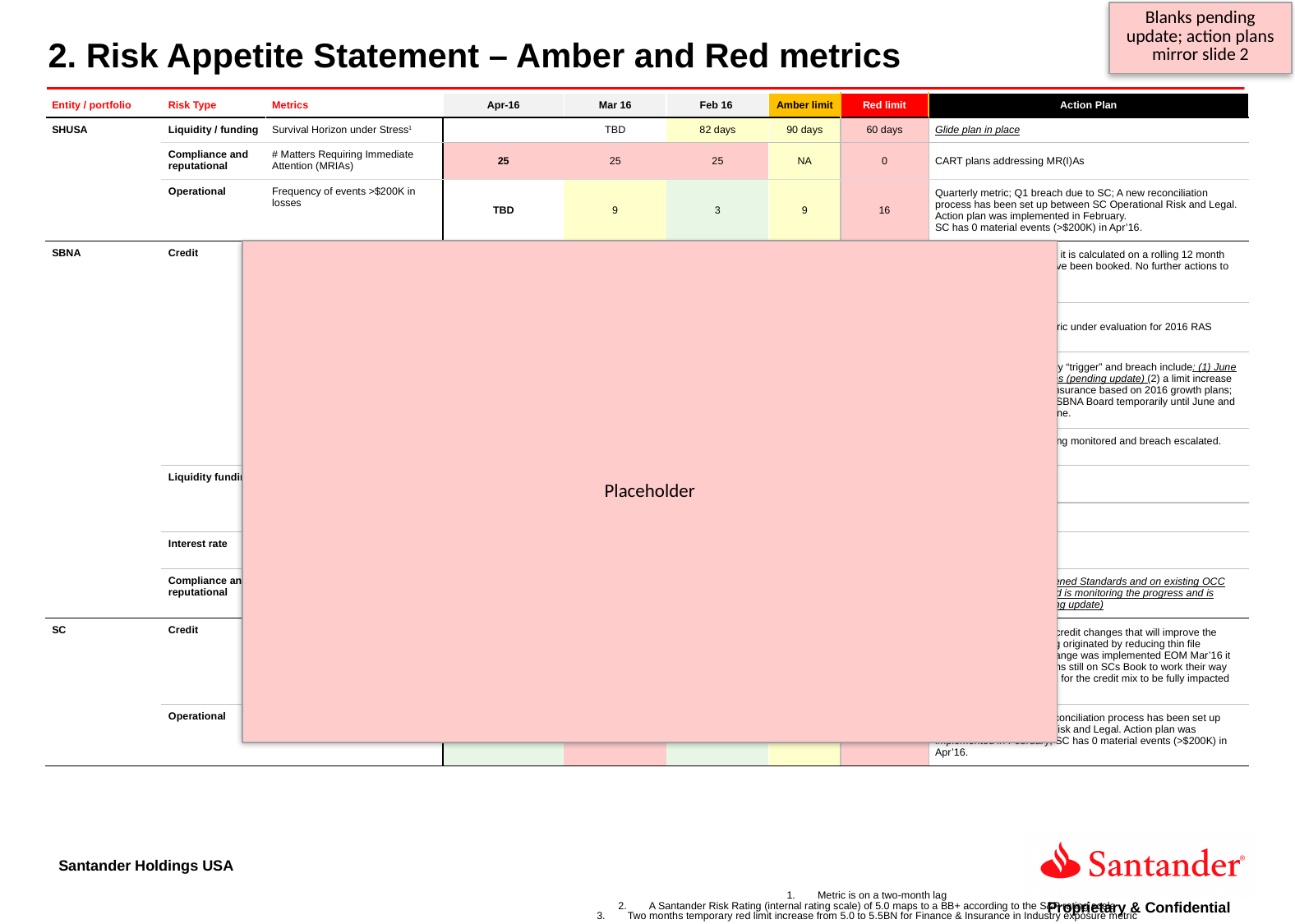

Blanks pending update; action plans mirror slide 2
2. Risk Appetite Statement – Amber and Red metrics
|  |  |  |  |  |  |  |  |  |
| --- | --- | --- | --- | --- | --- | --- | --- | --- |
| Entity / portfolio | Risk Type | Metrics | Apr-16 | Mar 16 | Feb 16 | Amber limit | Red limit | Action Plan |
| SHUSA | Liquidity / funding | Survival Horizon under Stress1 |  | TBD | 82 days | 90 days | 60 days | Glide plan in place |
|  | Compliance and reputational | # Matters Requiring Immediate Attention (MRIAs) | 25 | 25 | 25 | NA | 0 | CART plans addressing MR(I)As |
|  | Operational | Frequency of events >$200K in losses | TBD | 9 | 3 | 9 | 16 | Quarterly metric; Q1 breach due to SC; A new reconciliation process has been set up between SC Operational Risk and Legal. Action plan was implemented in February. SC has 0 material events (>$200K) in Apr’16. |
| SBNA | Credit | Net charge-off rate GCB | 0.28% | 0.28% | 0.28% | 0.2% | 0.4% | NCO remains in Amber as it is calculated on a rolling 12 month basis. No further NCOs have been booked. No further actions to take |
|  |  | # of counterparties with Santander Risk Rating (internal) < 5.0 and exposure > $100MM2 | 9 | 10 | 7 | N/A | 0 | New definition for new metric under evaluation for 2016 RAS |
|  |  | Industry exposure (by OCC group) | $4.98B (Financial & Insurance) | $5.1B (Financial & Insurance) | $4.9B (Financial & Insurance) | $4.5B | $5.0B3 | Action plans for the Industry “trigger” and breach include: (1) June limit recalibration for Utilities (pending update) (2) a limit increase to $5.5 BN for Finance & Insurance based on 2016 growth plans; (2) has been approved by SBNA Board temporarily until June and will be reassessed after June. |
|  |  |  | $4.69B (Utilities) | $4.8B (Utilities) | $4.8B (Utilities) |  |  |  |
|  |  | Multifamily exposure | $10.5B | $10.5B | $10.4B | $10.5B | $11.0B | Multifamily exposure is being monitored and breach escalated. Action plan TBD |
|  | Liquidity funding | Liquidity Coverage Ratio | 111% | 112% | 170.5% | 120% | 110% | TBD |
|  |  | Survival Horizon under Stress |  | 90 days | 120 days | 90 days | 60 days | TBD |
|  | Interest rate | Market value of equity sensitivity (+/- 200 bps shock) |  | $(849)MM | $(791)MM | $(825)MM | $(1,100)MM | TBD |
|  | Compliance and reputational | # of OCC enforcement actions |  | 3 | 3 | NA | 0 | Continued work on Heightened Standards and on existing OCC enforcement actions; Board is monitoring the progress and is aware of the status.(pending update) |
| SC | Credit | Net Charge Off - Auto | 7.90% | 7.67% | 7.54% | 7.9% | 8.6% | SC implemented Buy Box credit changes that will improve the credit quality of loans being originated by reducing thin file originations. Since this change was implemented EOM Mar’16 it will take time for a) the loans still on SCs Book to work their way through the system, and b) for the credit mix to be fully impacted by the Buy Box changes |
|  | Operational | Frequency of events >$200K in losses | 0 | 6 | 1 | 3 | 6 | Quarterly metric; A new reconciliation process has been set up between SC Operational Risk and Legal. Action plan was implemented in February; SC has 0 material events (>$200K) in Apr’16. |
Placeholder
Metric is on a two-month lag
A Santander Risk Rating (internal rating scale) of 5.0 maps to a BB+ according to the S&P rating scale
Two months temporary red limit increase from 5.0 to 5.5BN for Finance & Insurance in Industry exposure metric